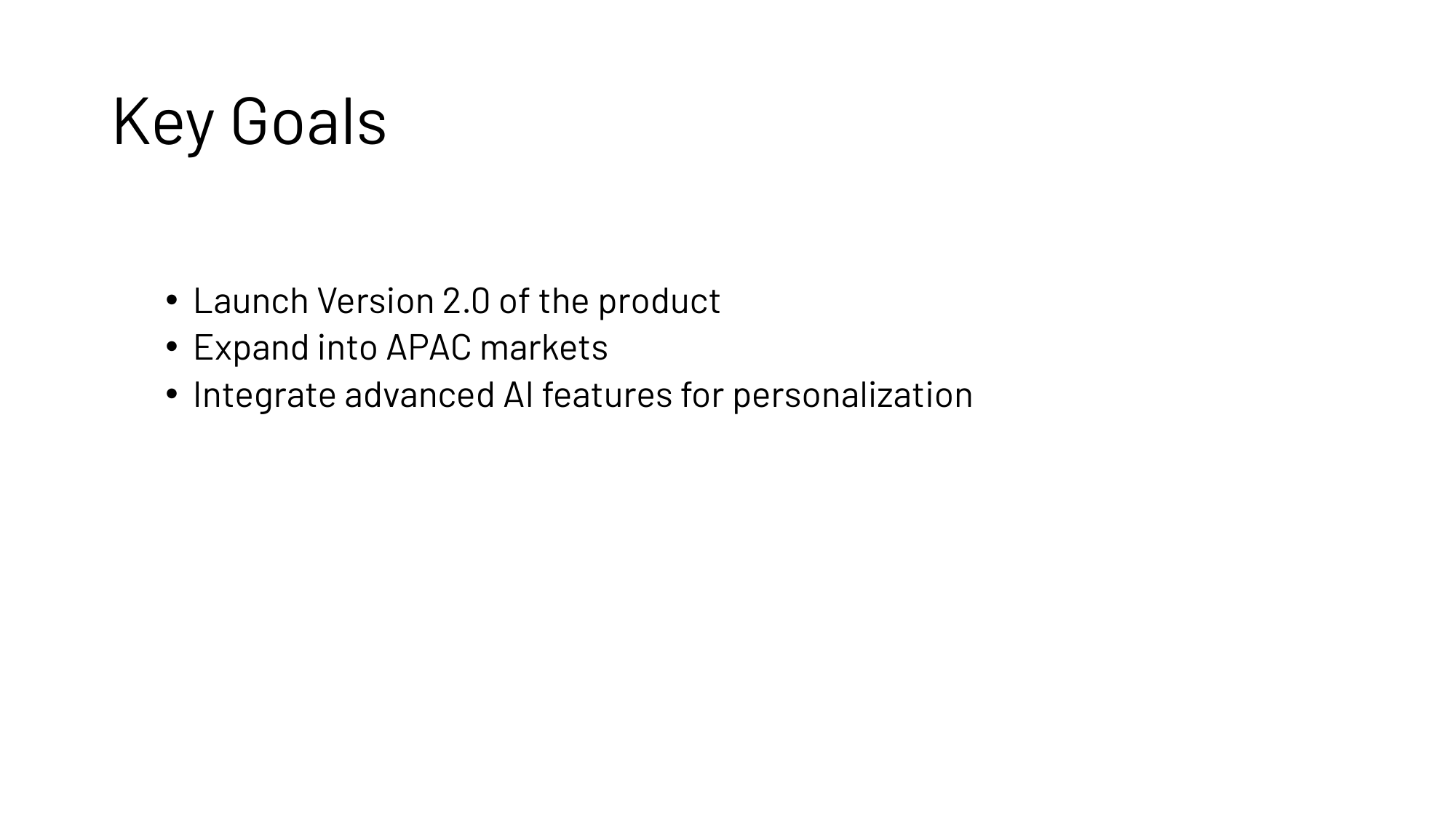

# Key Goals

Launch Version 2.0 of the product
Expand into APAC markets
Integrate advanced AI features for personalization